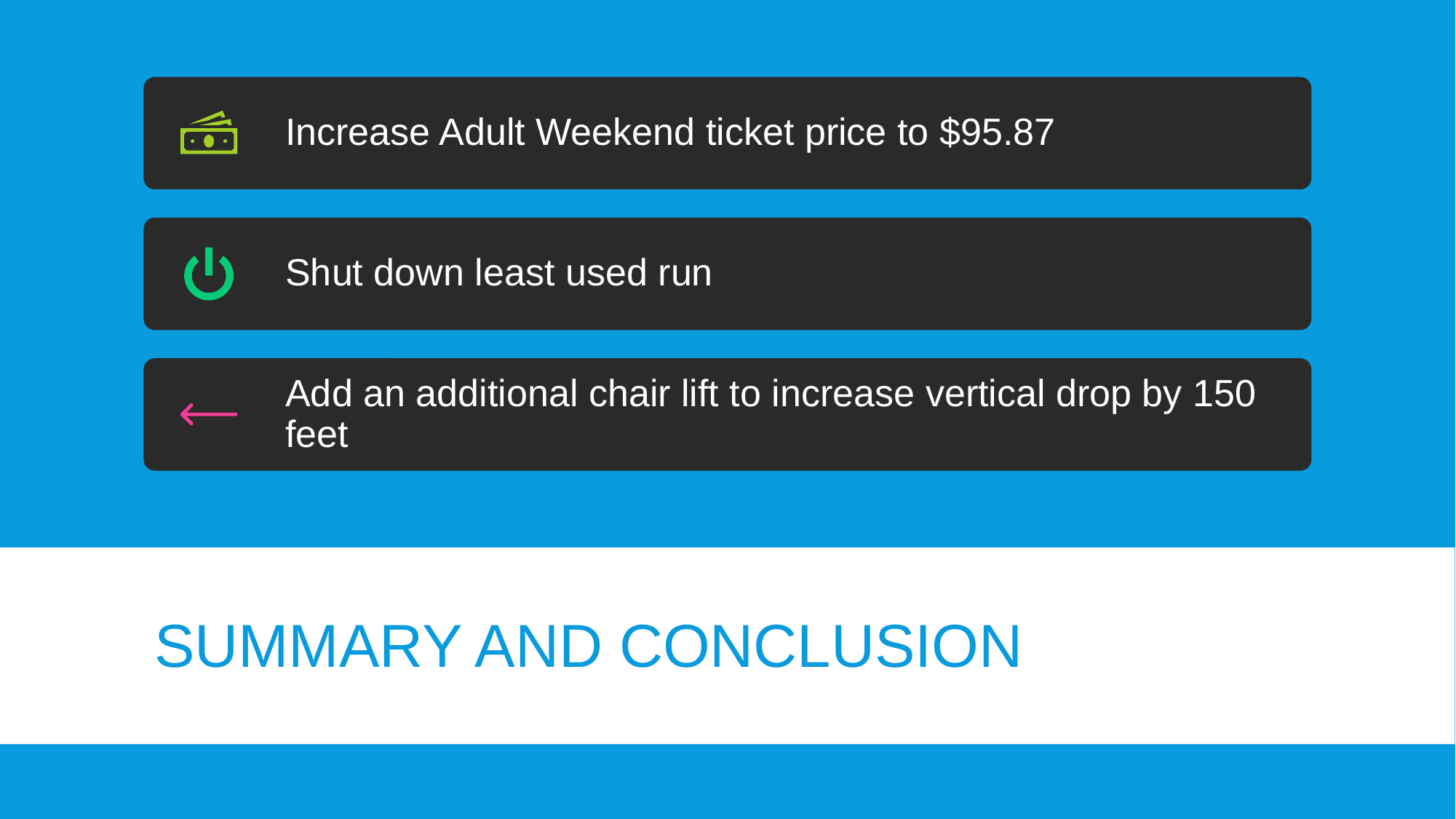

Increase Adult Weekend ticket price to $95.87
Shut down least used run
Add an additional chair lift to increase vertical drop by 150 feet

# Summary and Conclusion